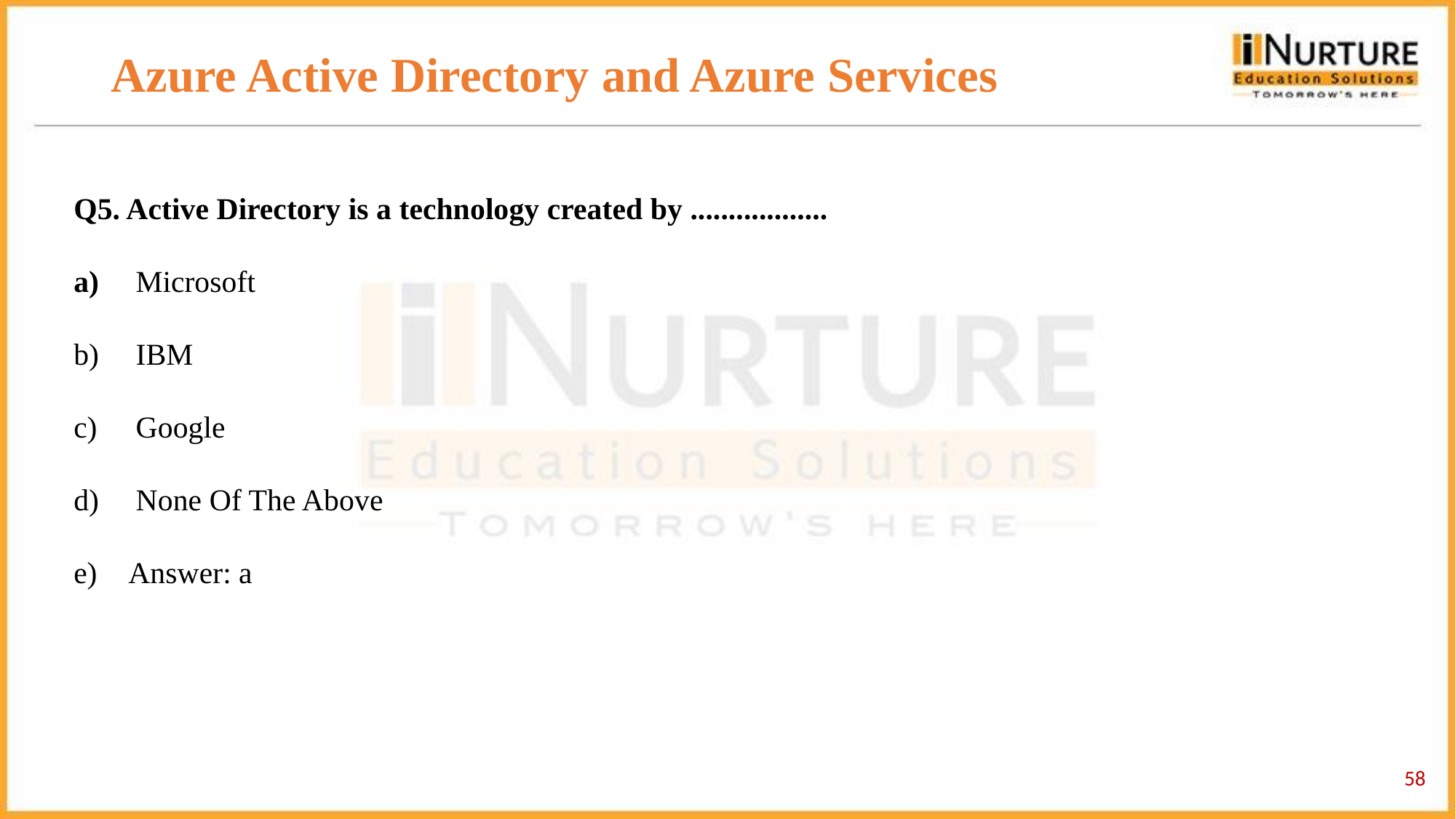

# Azure Active Directory and Azure Services
Q5. Active Directory is a technology created by ..................
 Microsoft
 IBM
 Google
 None Of The Above
Answer: a
58